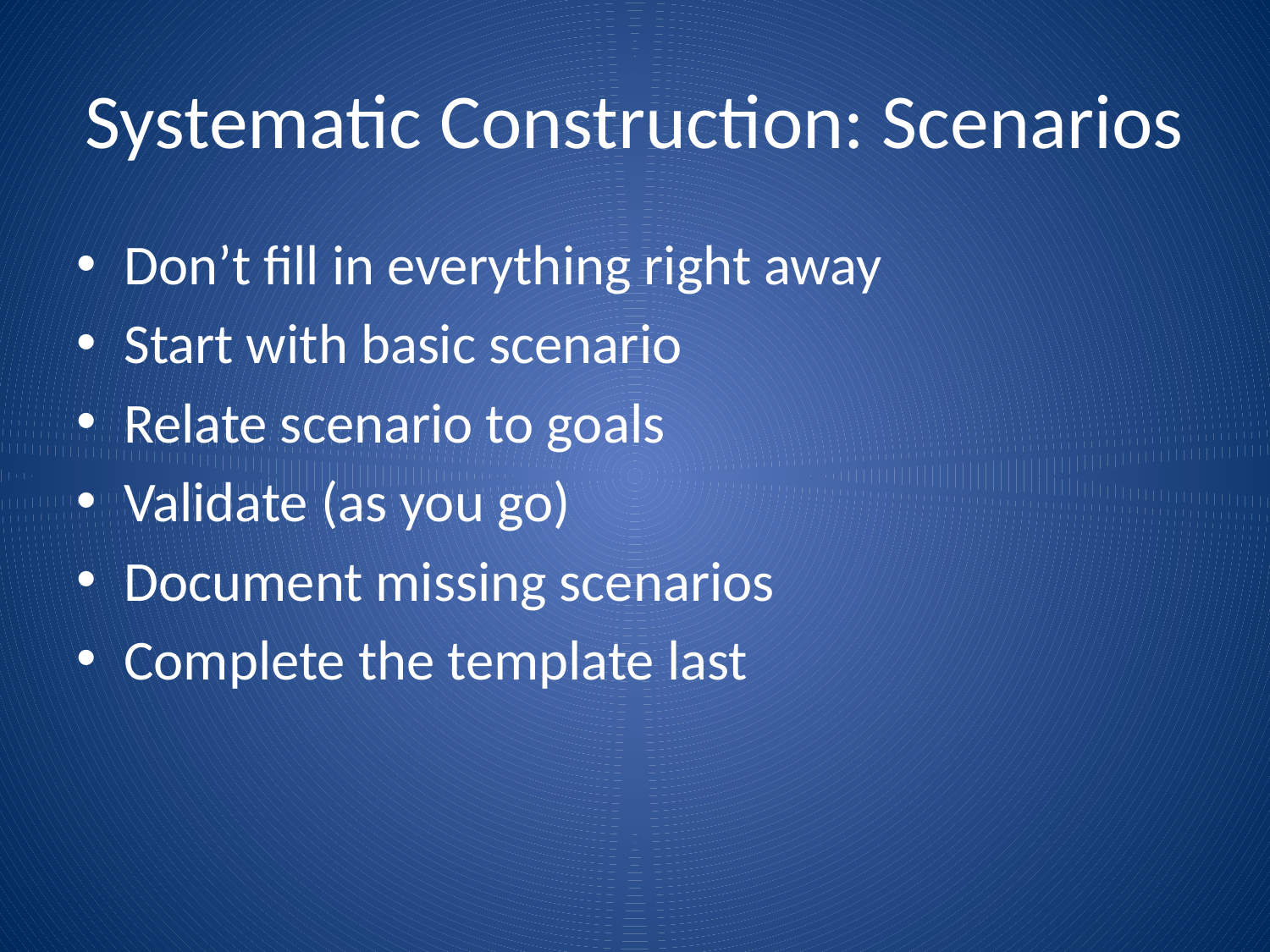

# Systematic Construction: Scenarios
Don’t fill in everything right away
Start with basic scenario
Relate scenario to goals
Validate (as you go)
Document missing scenarios
Complete the template last